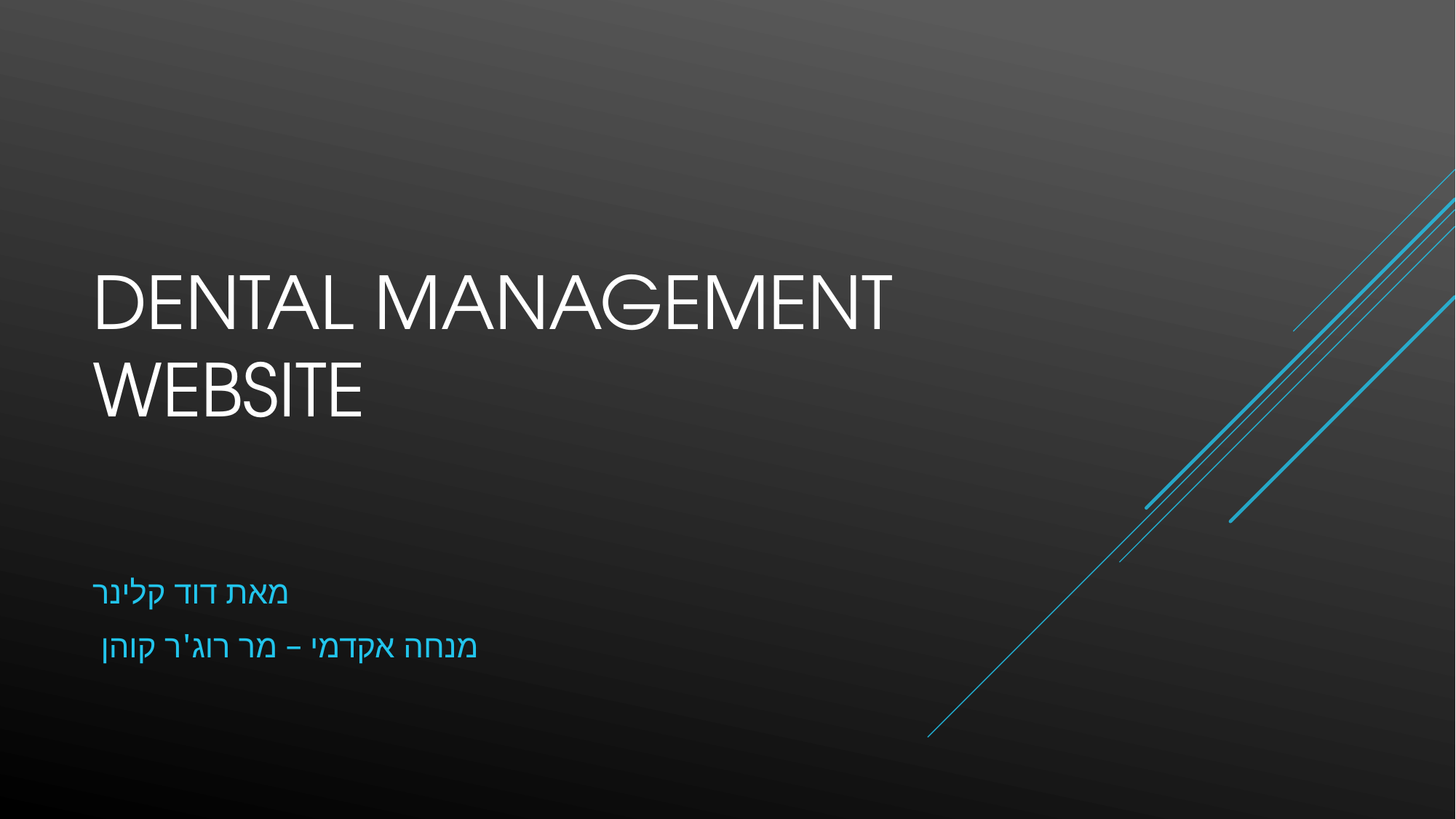

# Dental Management website

מאת דוד קלינר
מנחה אקדמי – מר רוג'ר קוהן